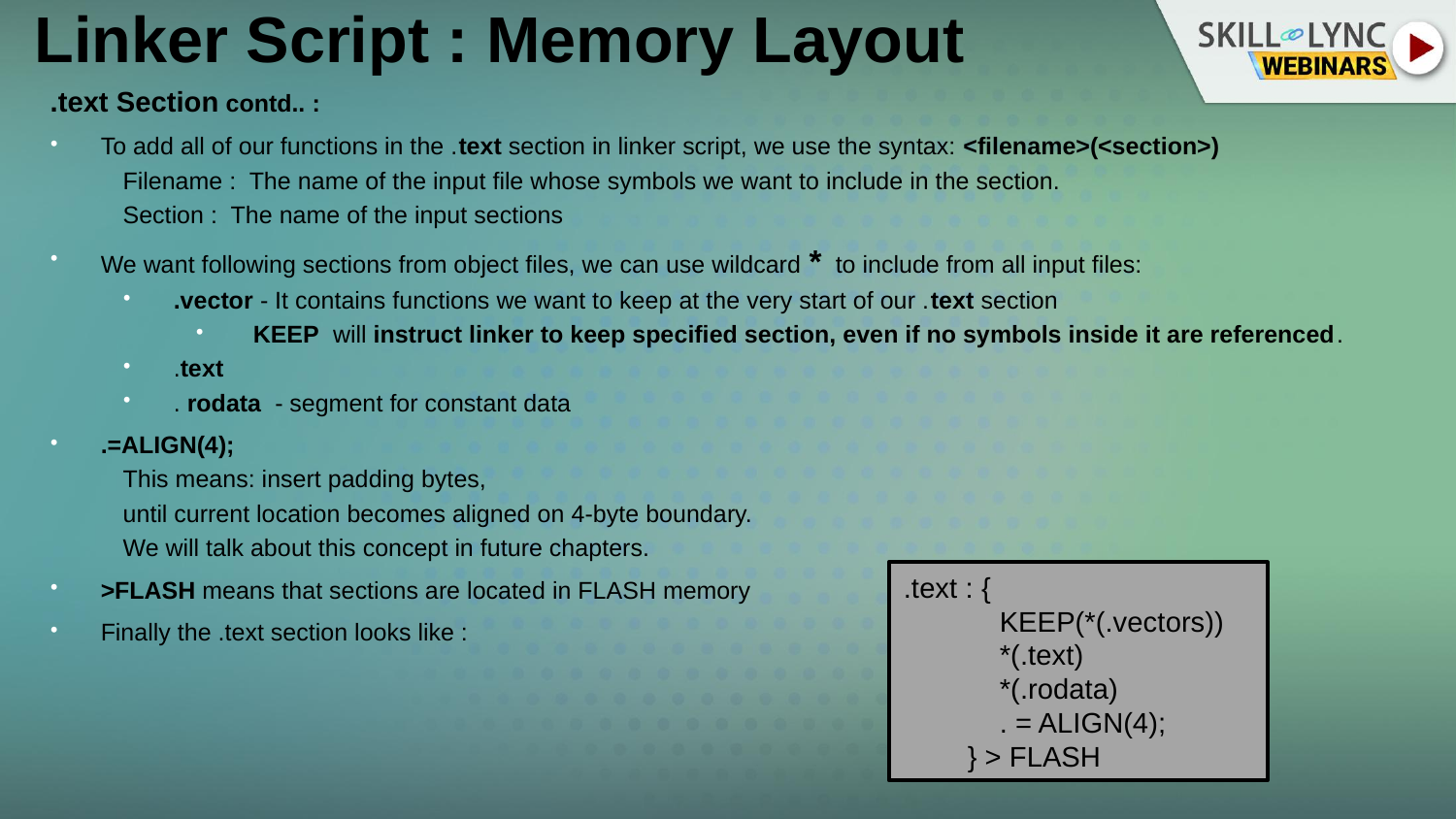

# Linker Script : Memory Layout
.text Section contd.. :
To add all of our functions in the .text section in linker script, we use the syntax: <filename>(<section>)
Filename :  The name of the input file whose symbols we want to include in the section.
Section :  The name of the input sections
We want following sections from object files, we can use wildcard *  to include from all input files:
.vector - It contains functions we want to keep at the very start of our .text section
 KEEP  will instruct linker to keep specified section, even if no symbols inside it are referenced.
.text
. rodata  - segment for constant data
.=ALIGN(4);
This means: insert padding bytes,
until current location becomes aligned on 4-byte boundary.
We will talk about this concept in future chapters.
>FLASH means that sections are located in FLASH memory
Finally the .text section looks like :

.text : {
            KEEP(*(.vectors))
            *(.text)
            *(.rodata)
            . = ALIGN(4);
        } > FLASH